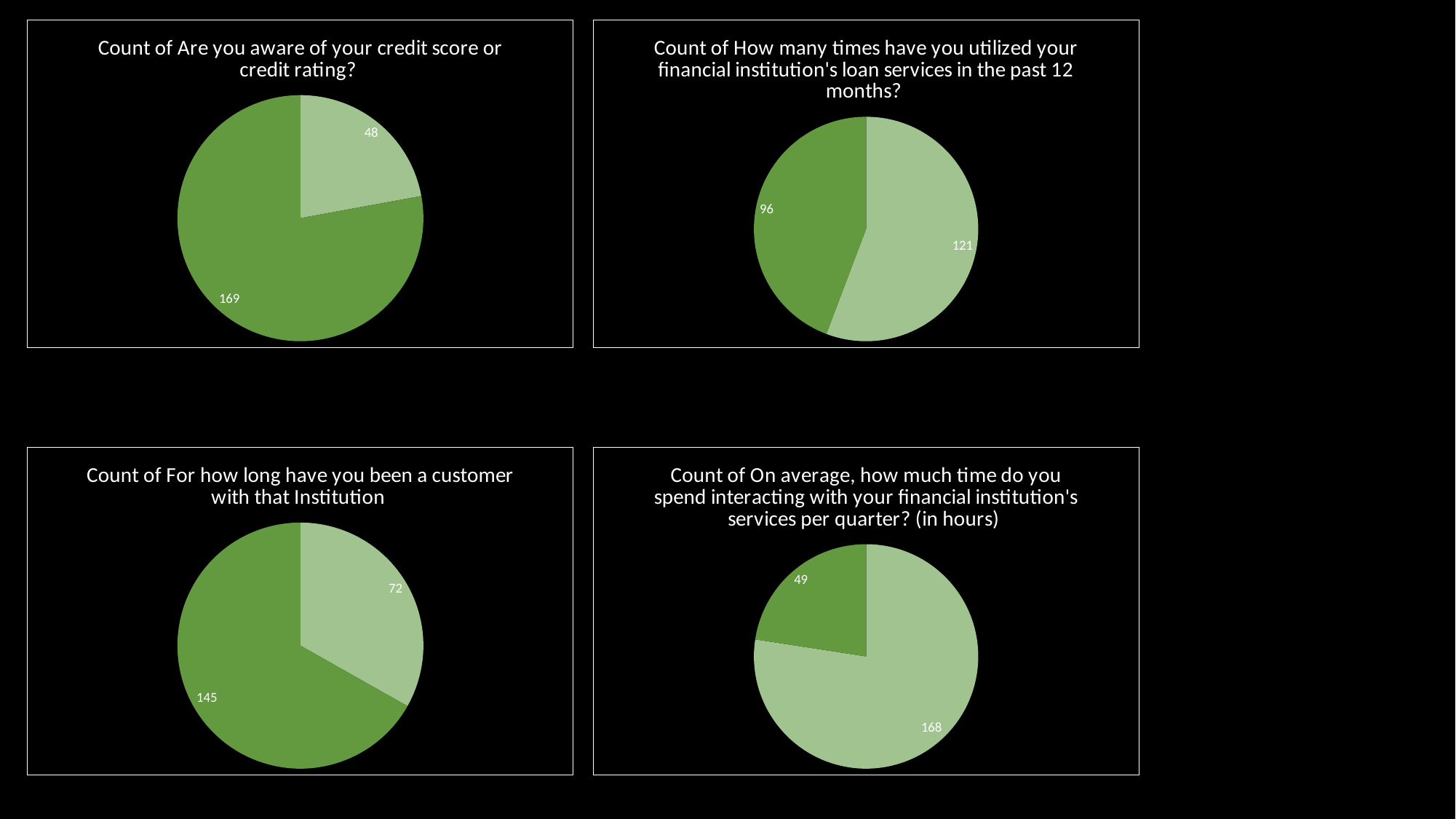

### Chart: Count of Are you aware of your credit score or credit rating?

| Category | Total |
|---|---|
| No | 48.0 |
| Yes | 169.0 |

### Chart: Count of How many times have you utilized your financial institution's loan services in the past 12 months?

| Category | Total |
|---|---|
| 1-3 Times | 121.0 |
| None | 96.0 |

### Chart: Count of For how long have you been a customer with that Institution

| Category | Total |
|---|---|
| Less than 3 Years | 72.0 |
| More than 3 Years | 145.0 |

### Chart: Count of On average, how much time do you spend interacting with your financial institution's services per quarter? (in hours)

| Category | Total |
|---|---|
| Less than 1 Hour | 168.0 |
| More than 1 Hour | 49.0 |